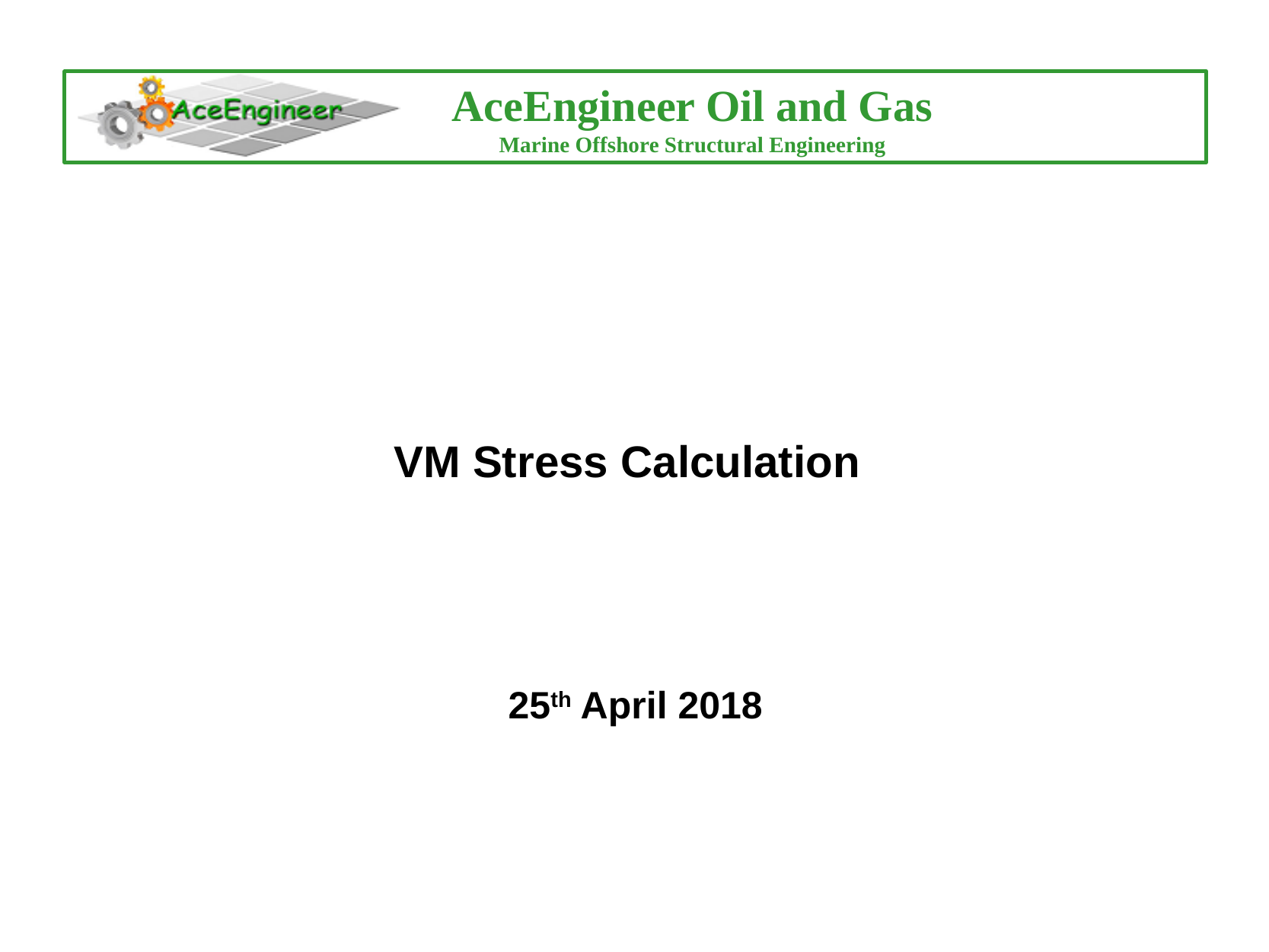

#
VM Stress Calculation

25th April 2018